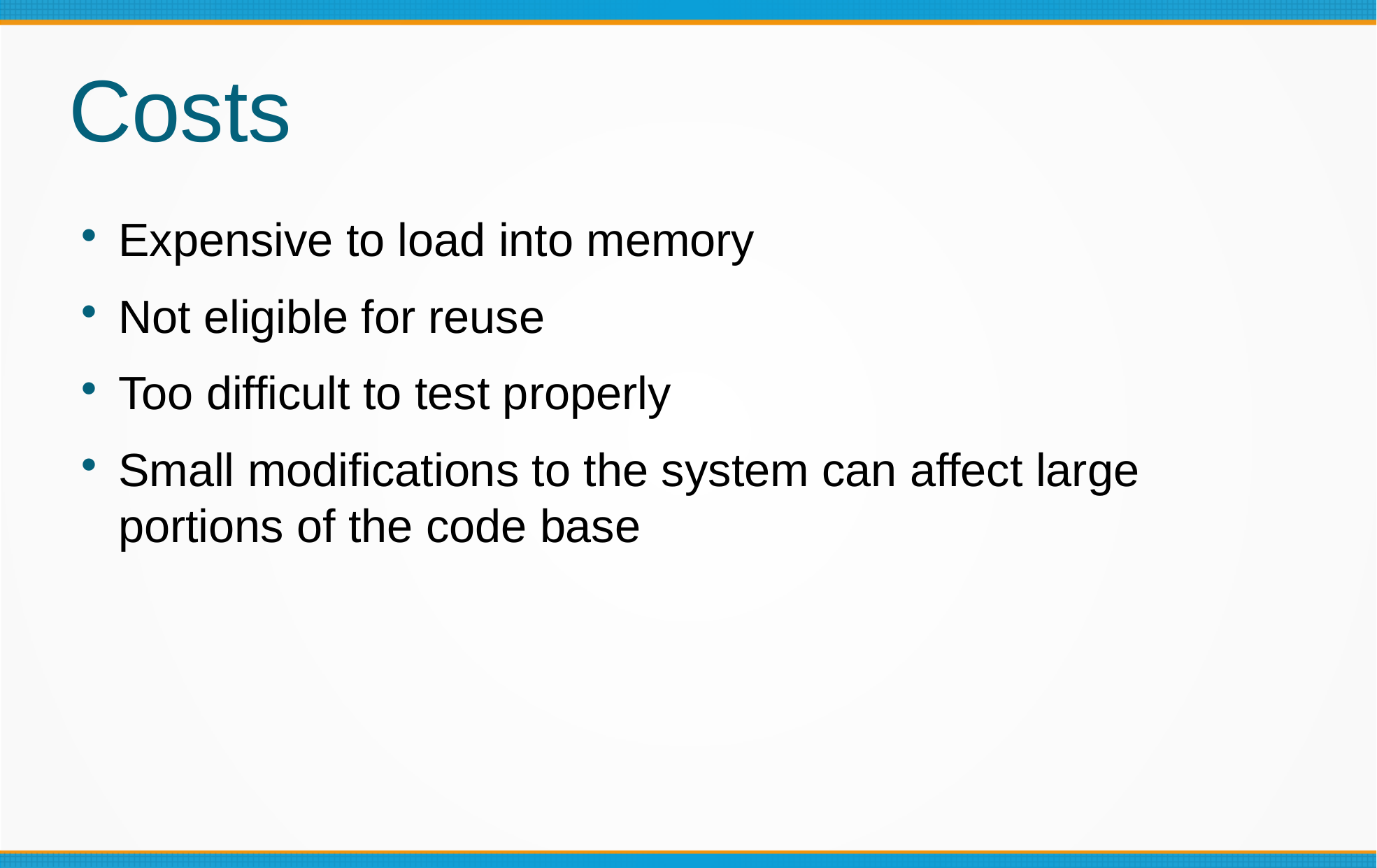

Costs
Expensive to load into memory
Not eligible for reuse
Too difficult to test properly
Small modifications to the system can affect large portions of the code base